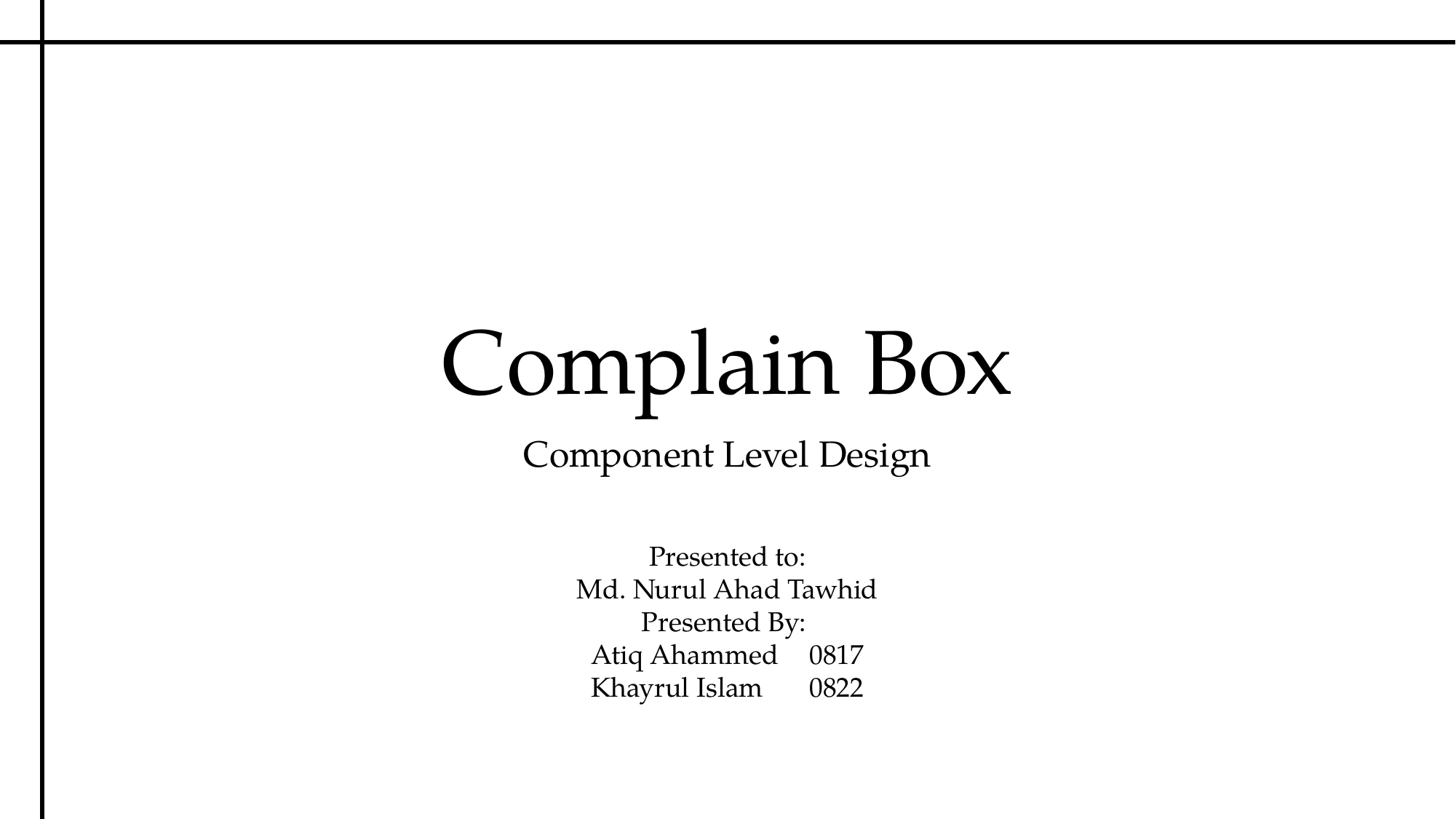

# Complain Box
Component Level Design
Presented to:
Md. Nurul Ahad Tawhid
Presented By:
Atiq Ahammed	0817
Khayrul Islam	0822